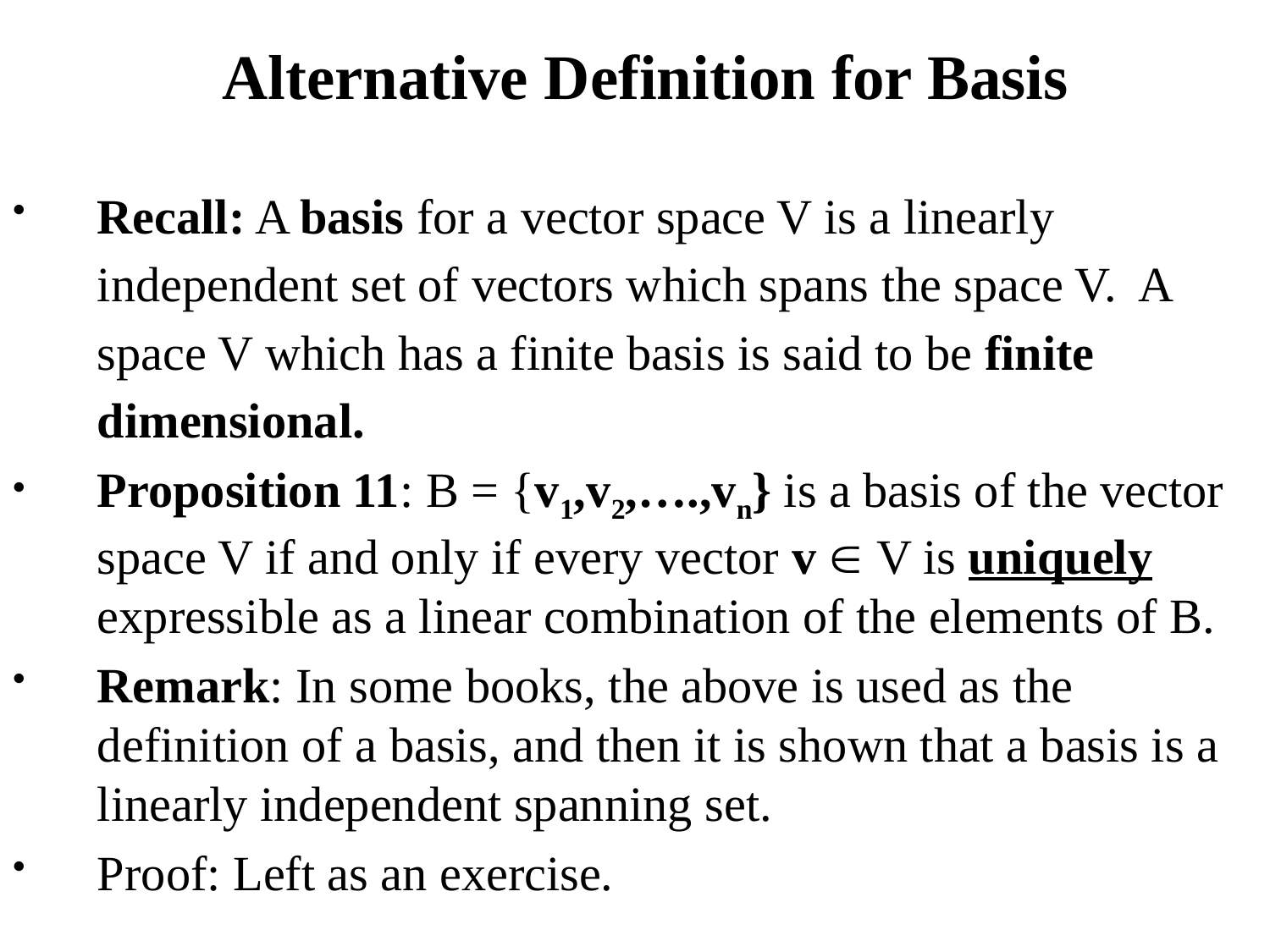

# Alternative Definition for Basis
Recall: A basis for a vector space V is a linearly independent set of vectors which spans the space V.  A space V which has a finite basis is said to be finite dimensional.
Proposition 11: B = {v1,v2,….,vn} is a basis of the vector space V if and only if every vector v ∈ V is uniquely expressible as a linear combination of the elements of B.
Remark: In some books, the above is used as the definition of a basis, and then it is shown that a basis is a linearly independent spanning set.
Proof: Left as an exercise.